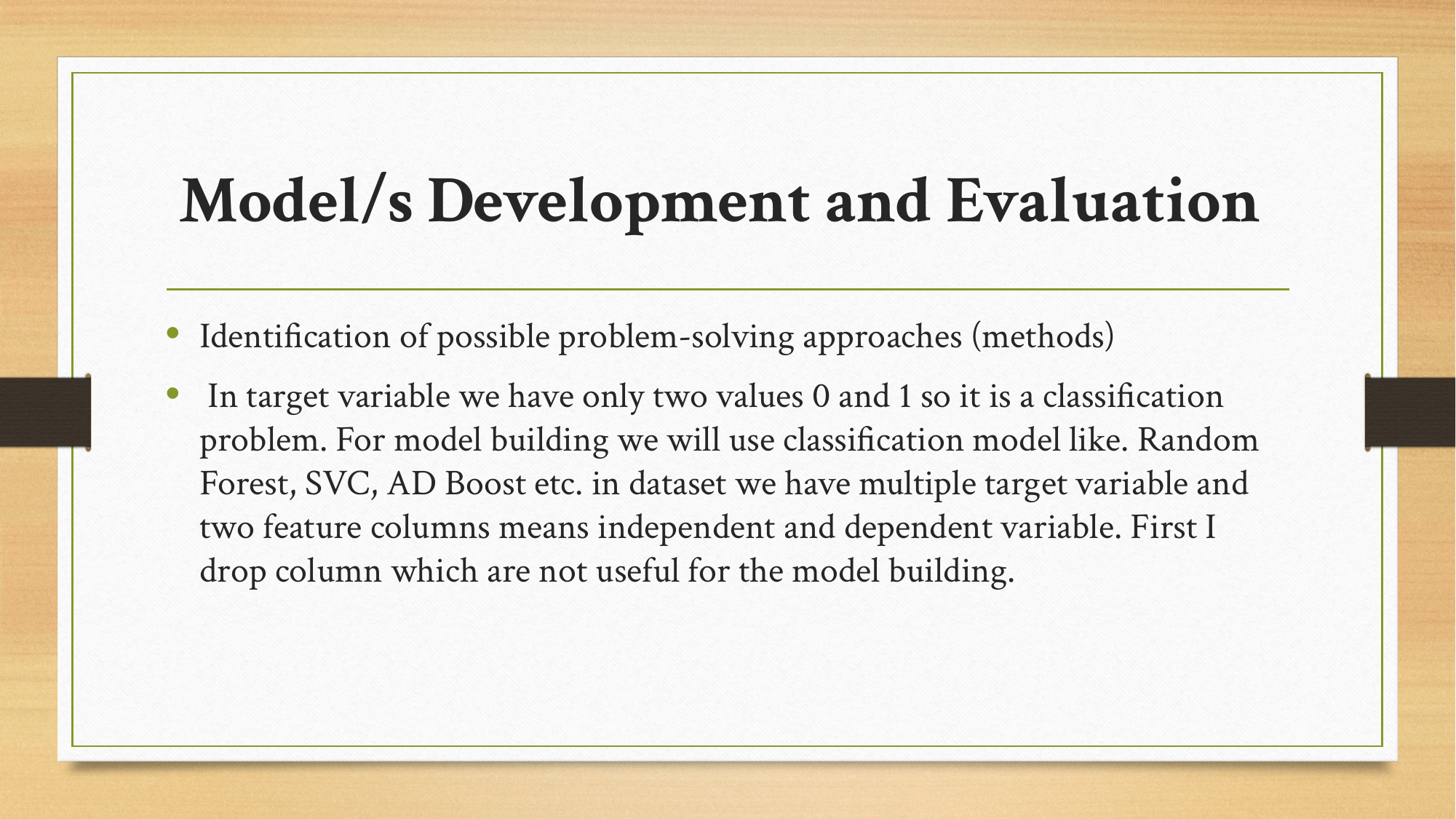

# Model/s Development and Evaluation
Identification of possible problem-solving approaches (methods)
 In target variable we have only two values 0 and 1 so it is a classification problem. For model building we will use classification model like. Random Forest, SVC, AD Boost etc. in dataset we have multiple target variable and two feature columns means independent and dependent variable. First I drop column which are not useful for the model building.